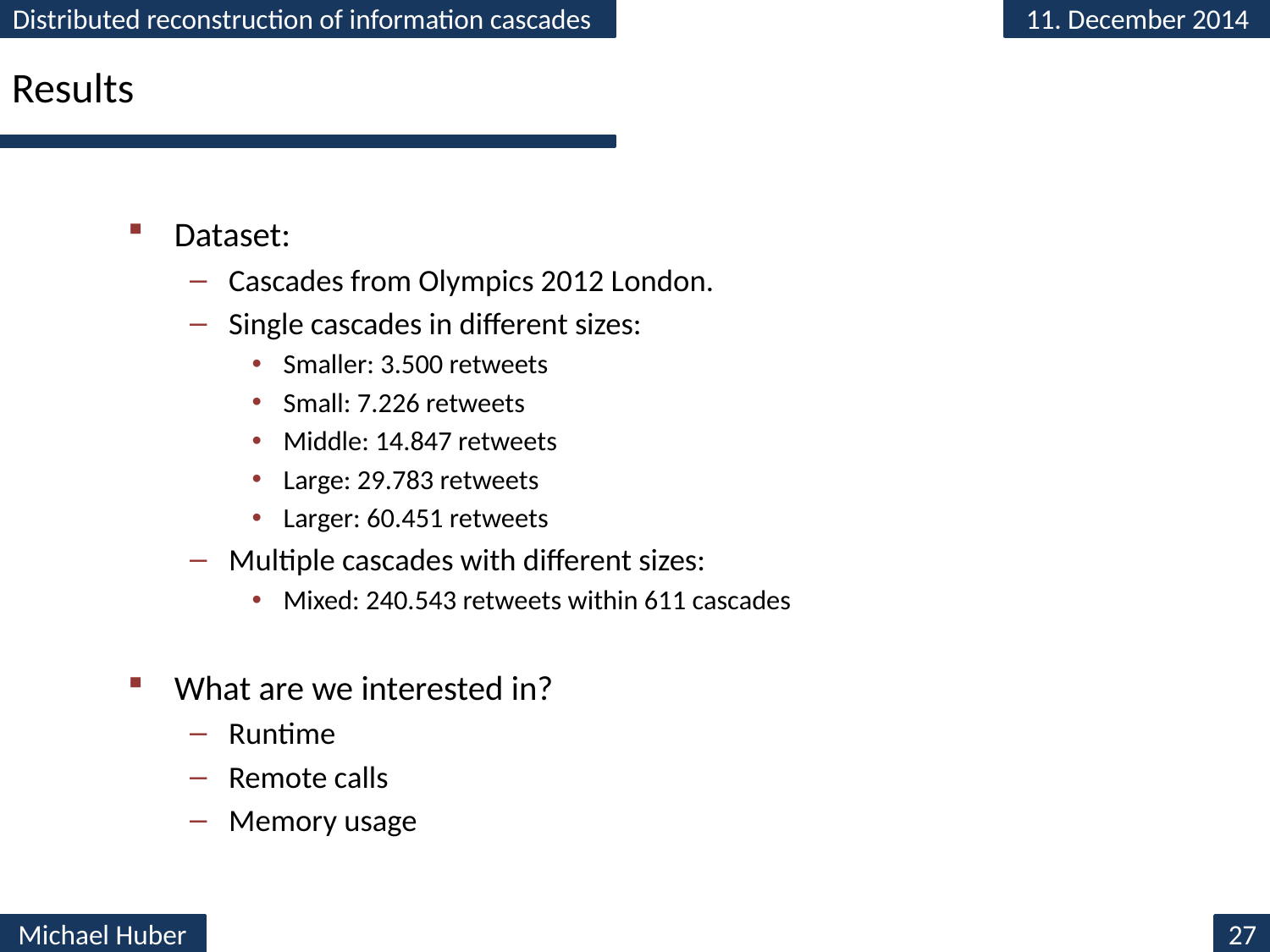

# Results
Dataset:
Cascades from Olympics 2012 London.
Single cascades in different sizes:
Smaller: 3.500 retweets
Small: 7.226 retweets
Middle: 14.847 retweets
Large: 29.783 retweets
Larger: 60.451 retweets
Multiple cascades with different sizes:
Mixed: 240.543 retweets within 611 cascades

What are we interested in?
Runtime
Remote calls
Memory usage
27